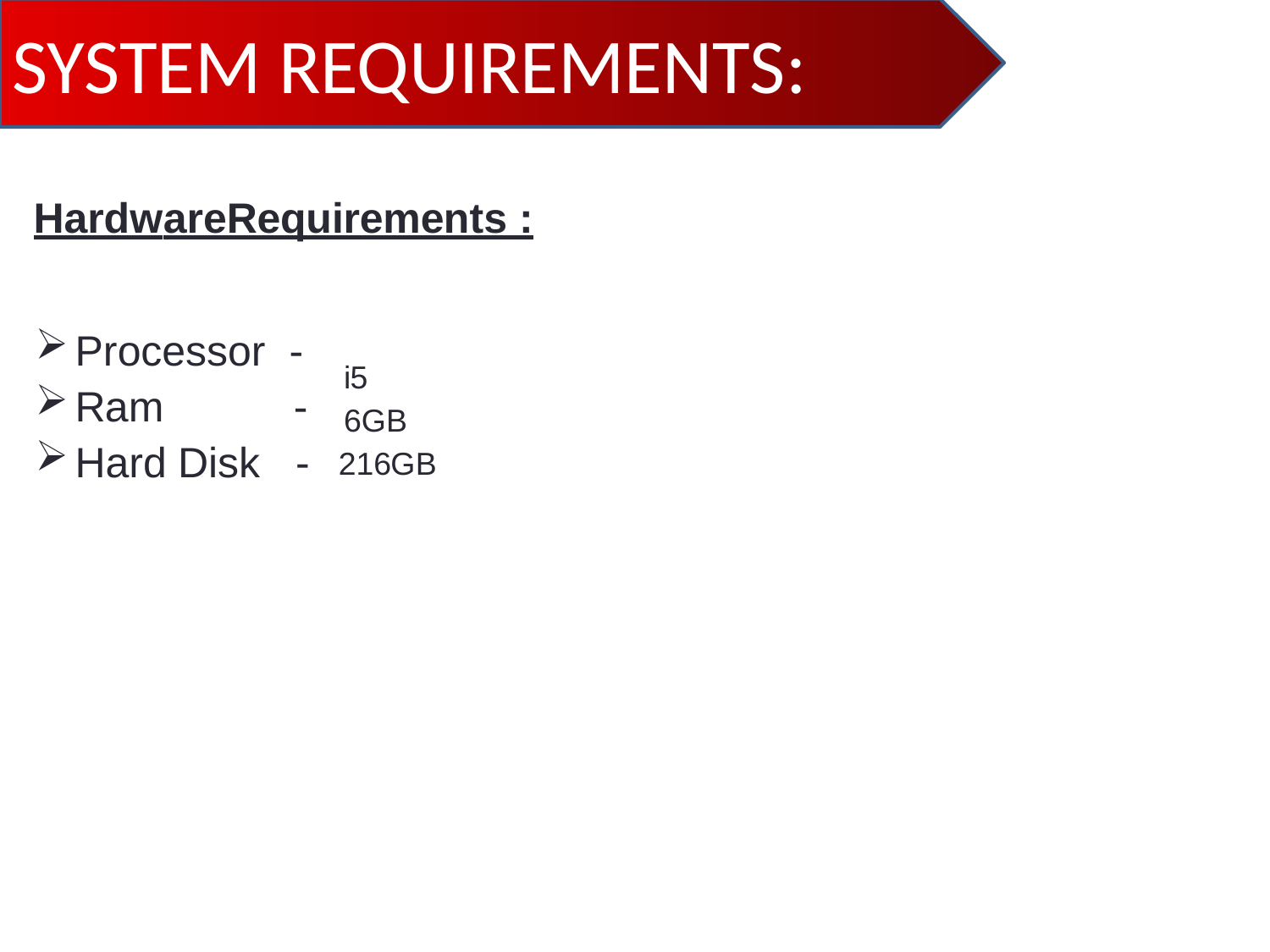

SYSTEM REQUIREMENTS:
HardwareRequirements :
Processor  -
Ram           -
Hard Disk   -
i5
6GB
216GB